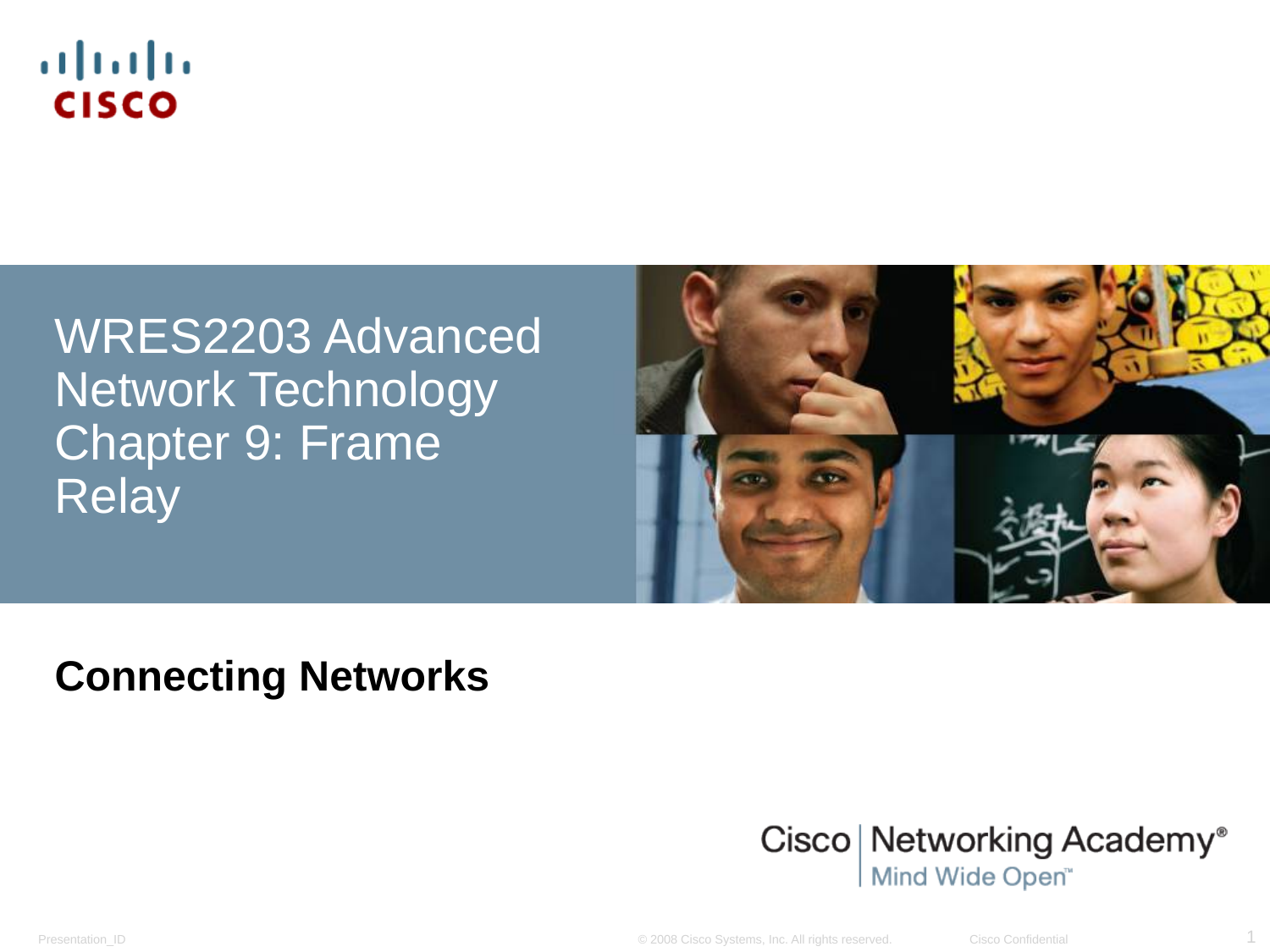

# WRES2203 Advanced Network Technology Chapter 9: Frame Relay
Connecting Networks